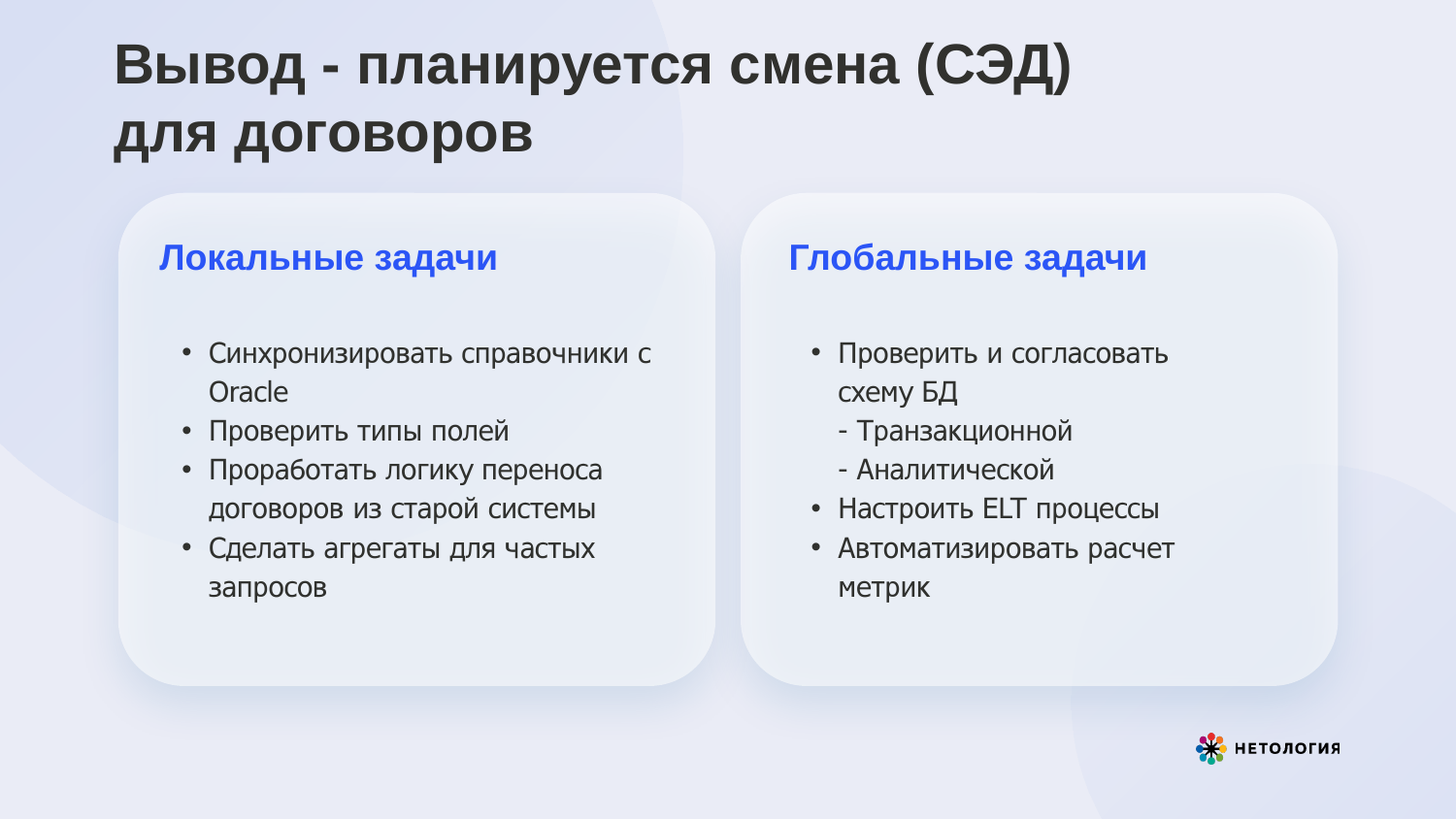

# Вывод - планируется смена (СЭД) для договоров

Локальные задачи

Синхронизировать справочники с Oracle
Проверить типы полей
Проработать логику переноса договоров из старой системы
Сделать агрегаты для частых запросов
Глобальные задачи

Проверить и согласовать схему БД
   - Транзакционной
   - Аналитической
Настроить ELT процессы
Автоматизировать расчет метрик